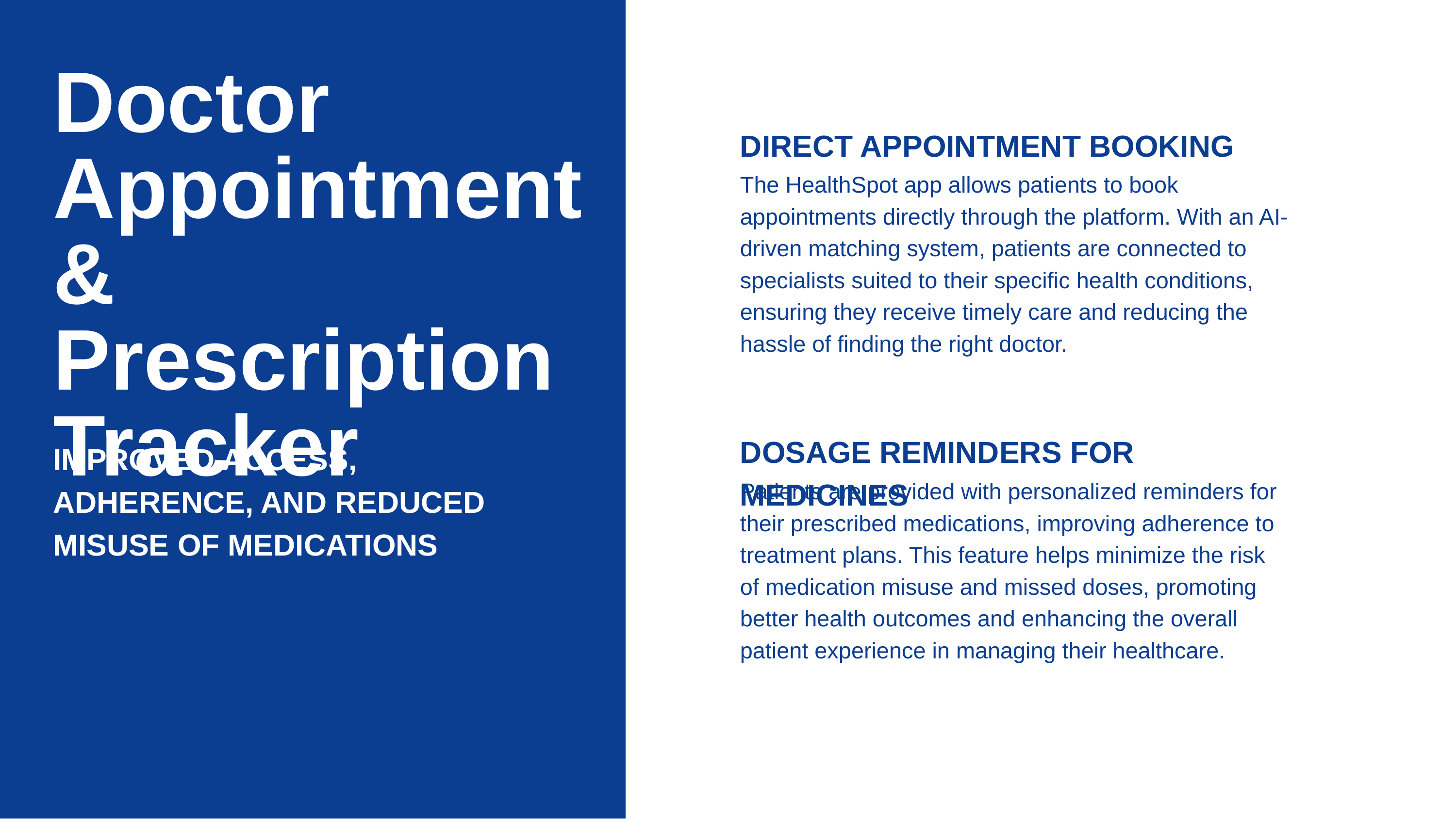

Doctor Appointment & Prescription Tracker
IMPROVED ACCESS, ADHERENCE, AND REDUCED MISUSE OF MEDICATIONS
DIRECT APPOINTMENT BOOKING
The HealthSpot app allows patients to book appointments directly through the platform. With an AI-driven matching system, patients are connected to specialists suited to their specific health conditions, ensuring they receive timely care and reducing the hassle of finding the right doctor.
DOSAGE REMINDERS FOR MEDICINES
Patients are provided with personalized reminders for their prescribed medications, improving adherence to treatment plans. This feature helps minimize the risk of medication misuse and missed doses, promoting better health outcomes and enhancing the overall patient experience in managing their healthcare.